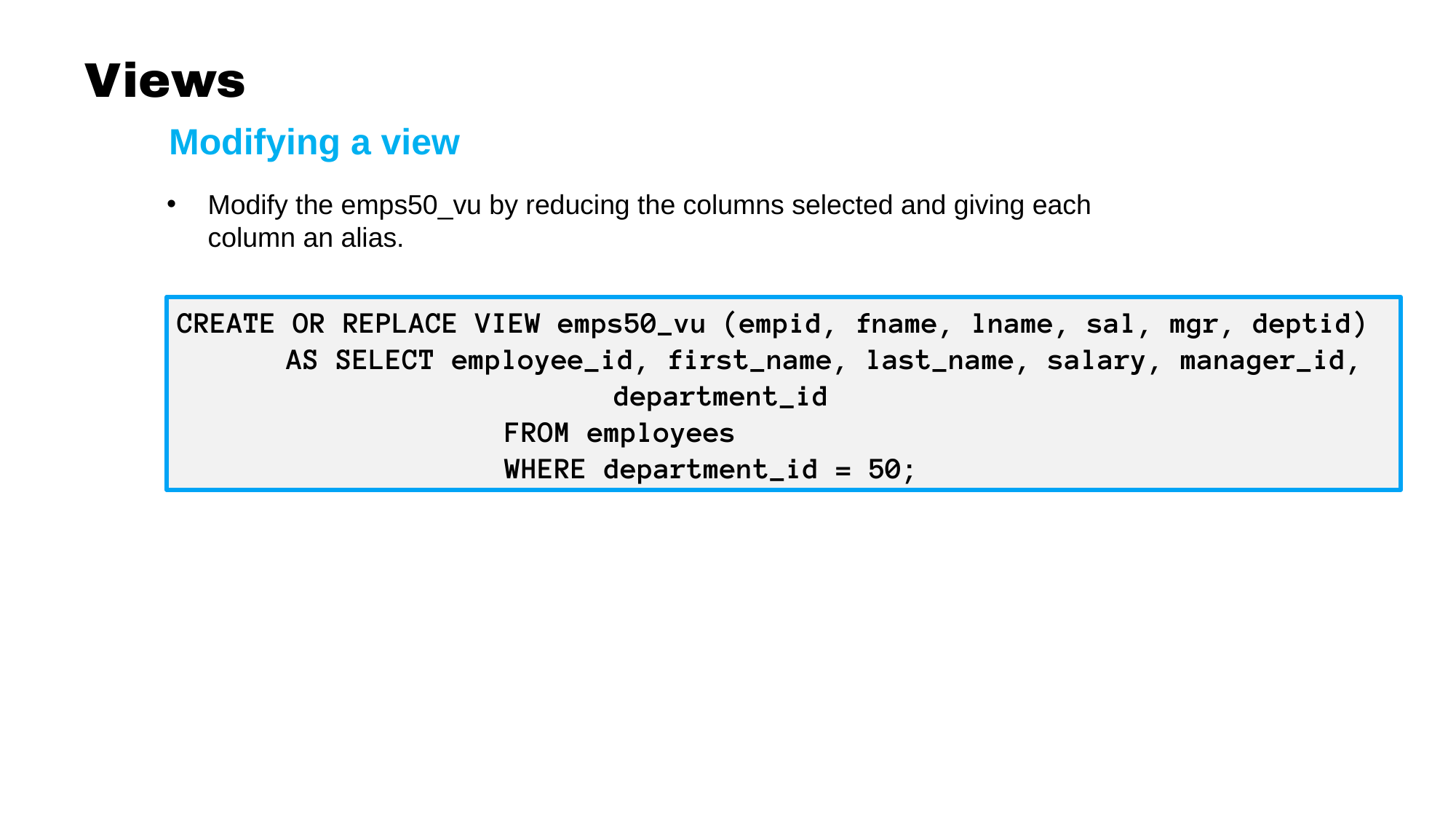

# Views
Modifying a view
Modify the emps50_vu by reducing the columns selected and giving each column an alias.
CREATE OR REPLACE VIEW emps50_vu	(empid, fname, lname, sal, mgr, deptid)
	AS SELECT employee_id, first_name, last_name, salary, manager_id, 				department_id
			FROM employees
			WHERE department_id = 50;